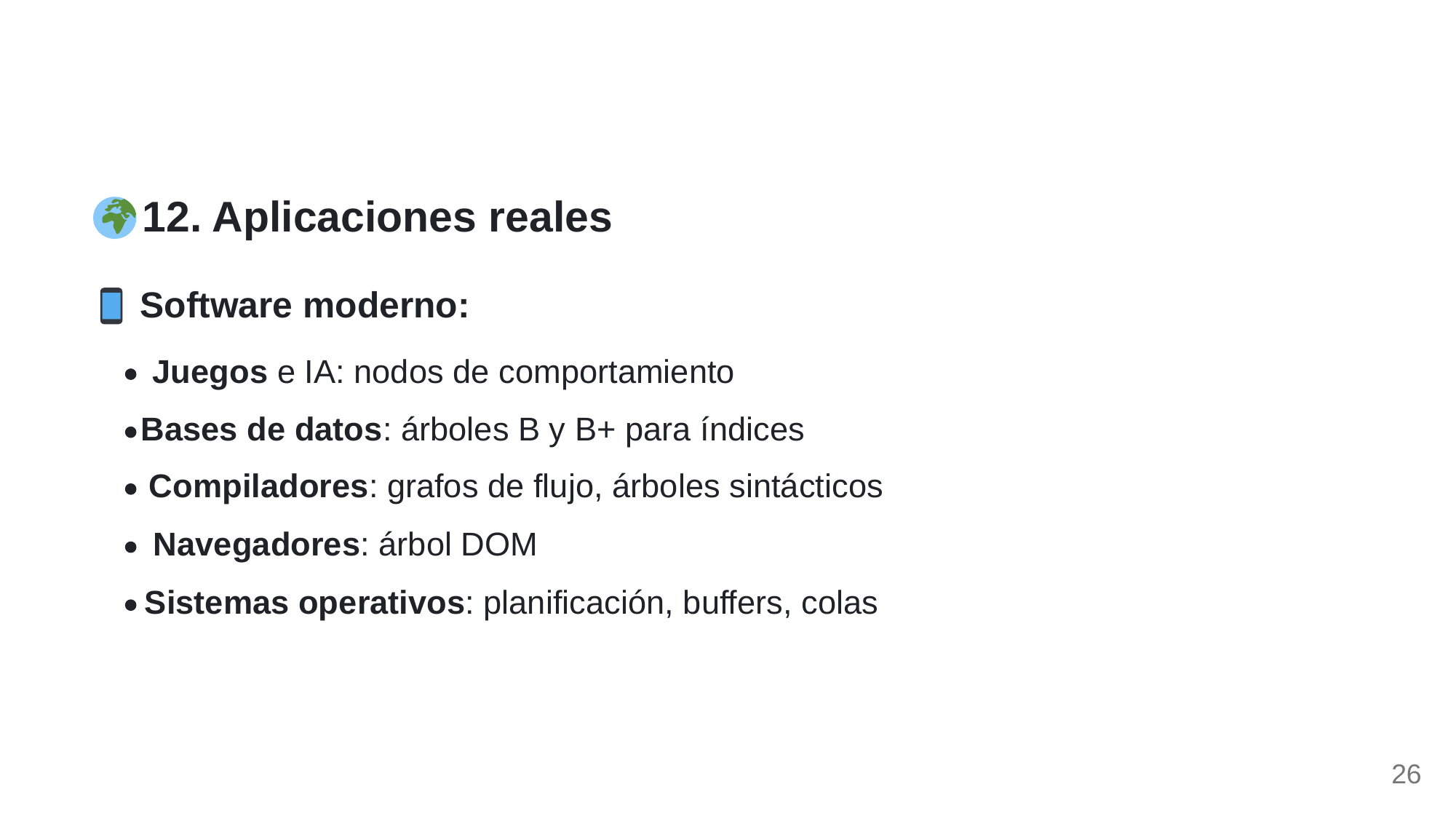

12. Aplicaciones reales

 Software moderno:

Juegos e IA: nodos de comportamiento

Bases de datos: árboles B y B+ para índices

Compiladores: grafos de flujo, árboles sintácticos

Navegadores: árbol DOM

Sistemas operativos: planificación, buffers, colas

26